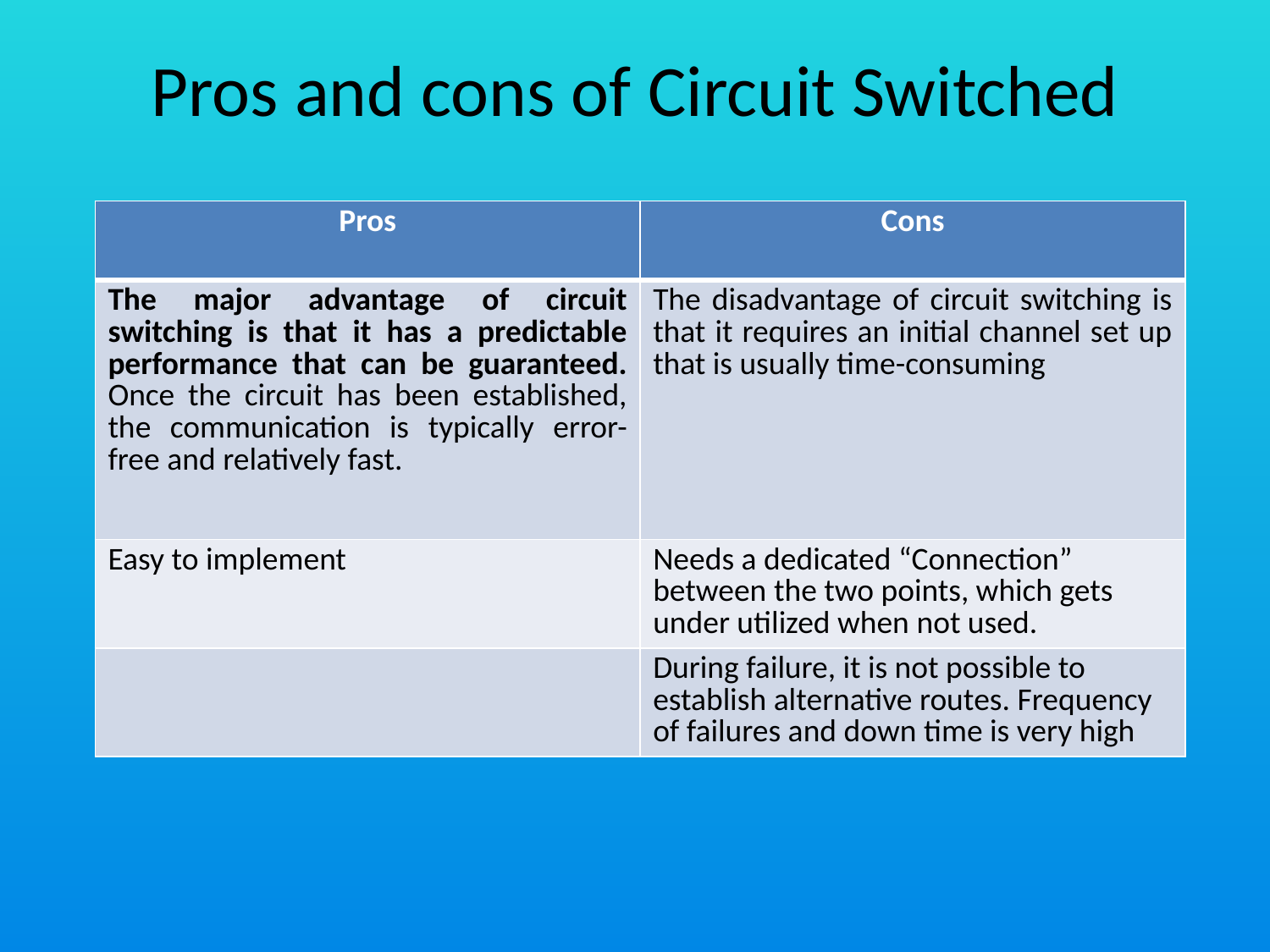

# Pros and cons of Circuit Switched
| Pros | Cons |
| --- | --- |
| The major advantage of circuit switching is that it has a predictable performance that can be guaranteed. Once the circuit has been established, the communication is typically error-free and relatively fast. | The disadvantage of circuit switching is that it requires an initial channel set up that is usually time-consuming |
| Easy to implement | Needs a dedicated “Connection” between the two points, which gets under utilized when not used. |
|  | During failure, it is not possible to establish alternative routes. Frequency of failures and down time is very high |